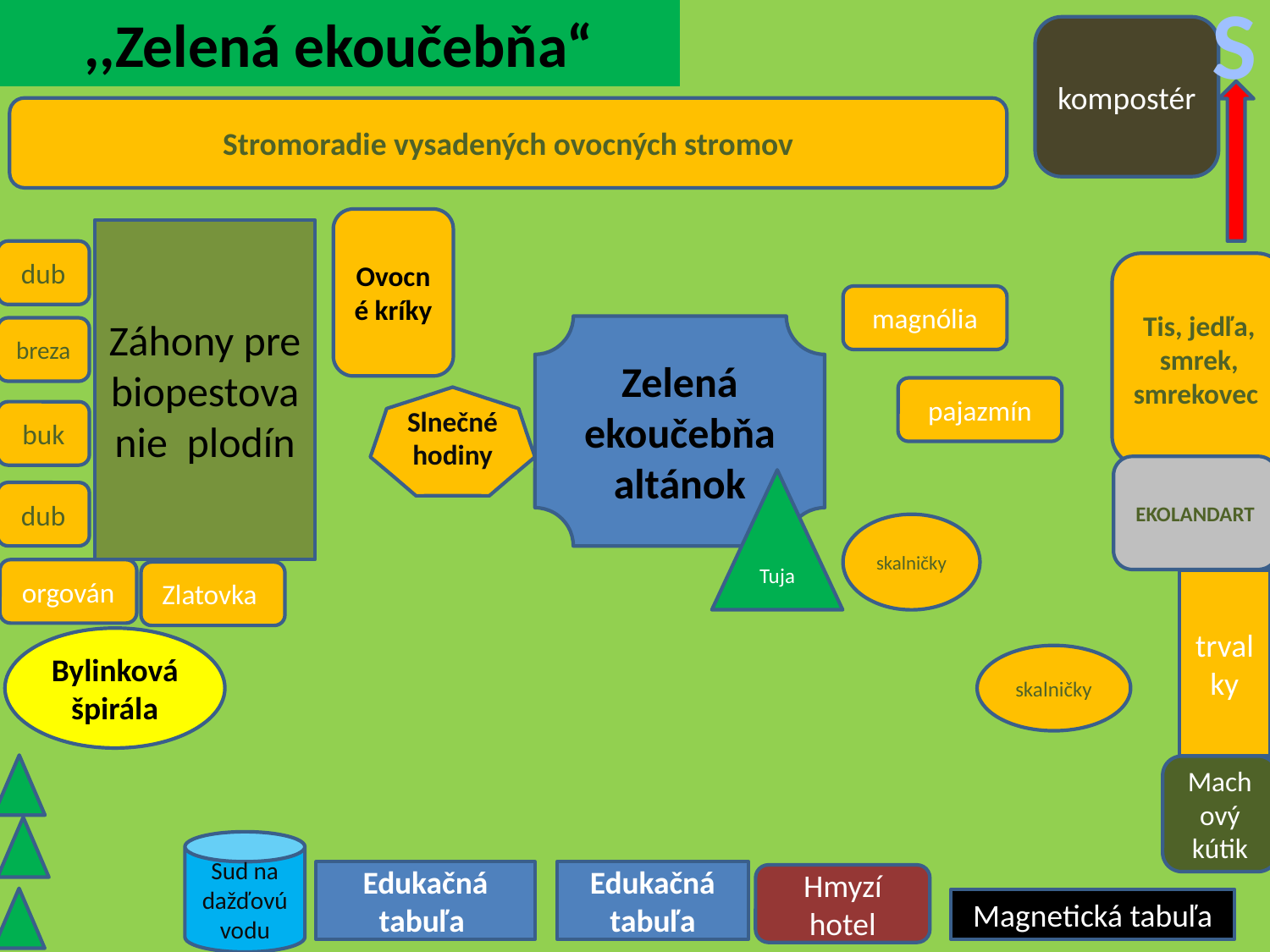

# ,,Zelená ekoučebňa“
S
kompostér

Stromoradie vysadených ovocných stromov
Ovocné kríky
Záhony pre biopestovanie  plodín
dub
Tis, jedľa, smrek, smrekovec
magnólia
Zelená ekoučebňa
altánok
breza
pajazmín
Slnečné hodiny
buk
EKOLANDART
Tuja
dub
skalničky
orgován
Zlatovka
trvalky
Bylinková špirála
skalničky

Machový kútik

Sud na dažďovú vodu
Edukačná tabuľa
Edukačná tabuľa
Hmyzí hotel

Magnetická tabuľa